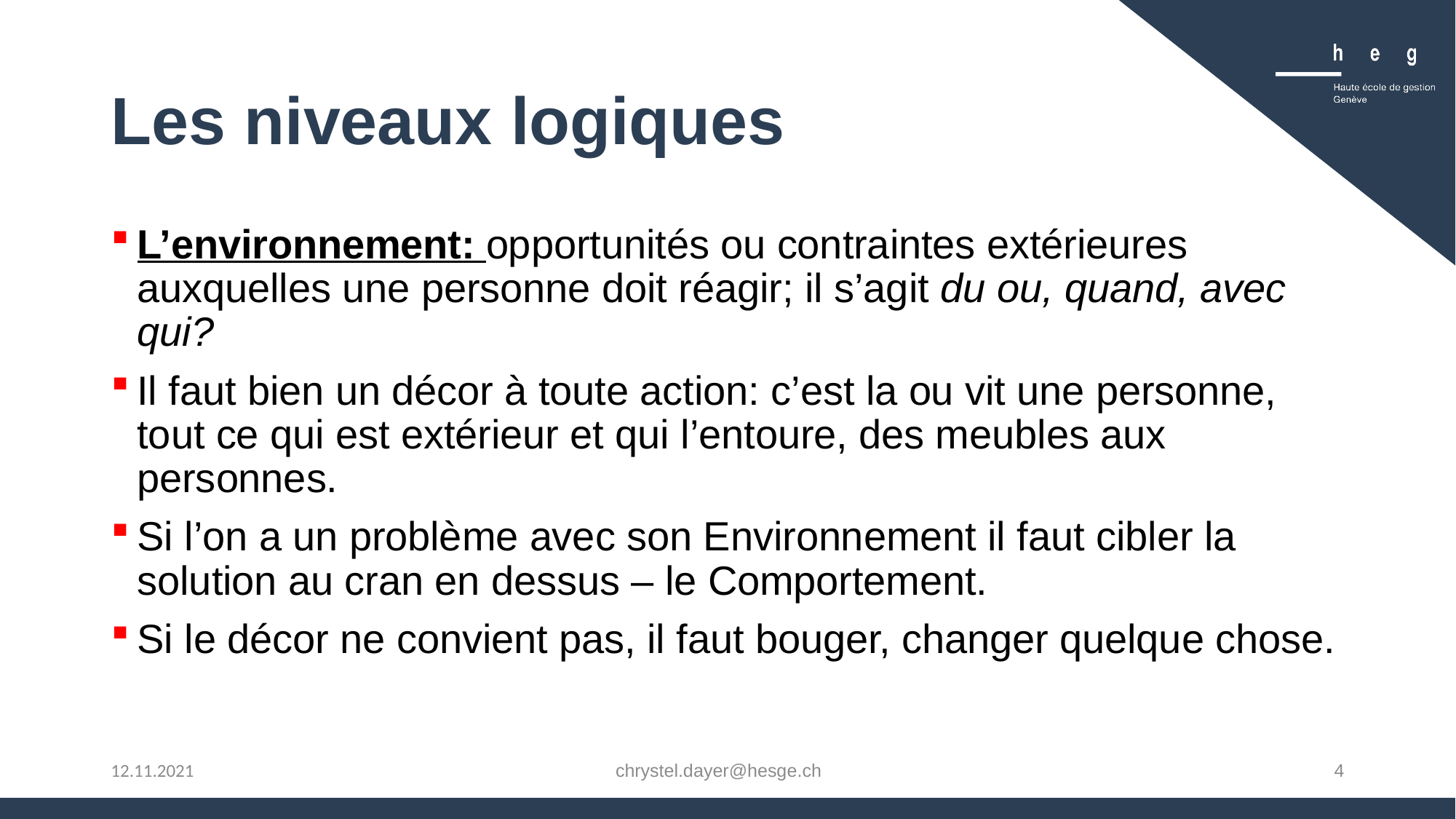

# Les niveaux logiques
L’environnement: opportunités ou contraintes extérieures auxquelles une personne doit réagir; il s’agit du ou, quand, avec qui?
Il faut bien un décor à toute action: c’est la ou vit une personne, tout ce qui est extérieur et qui l’entoure, des meubles aux personnes.
Si l’on a un problème avec son Environnement il faut cibler la solution au cran en dessus – le Comportement.
Si le décor ne convient pas, il faut bouger, changer quelque chose.

chrystel.dayer@hesge.ch
4